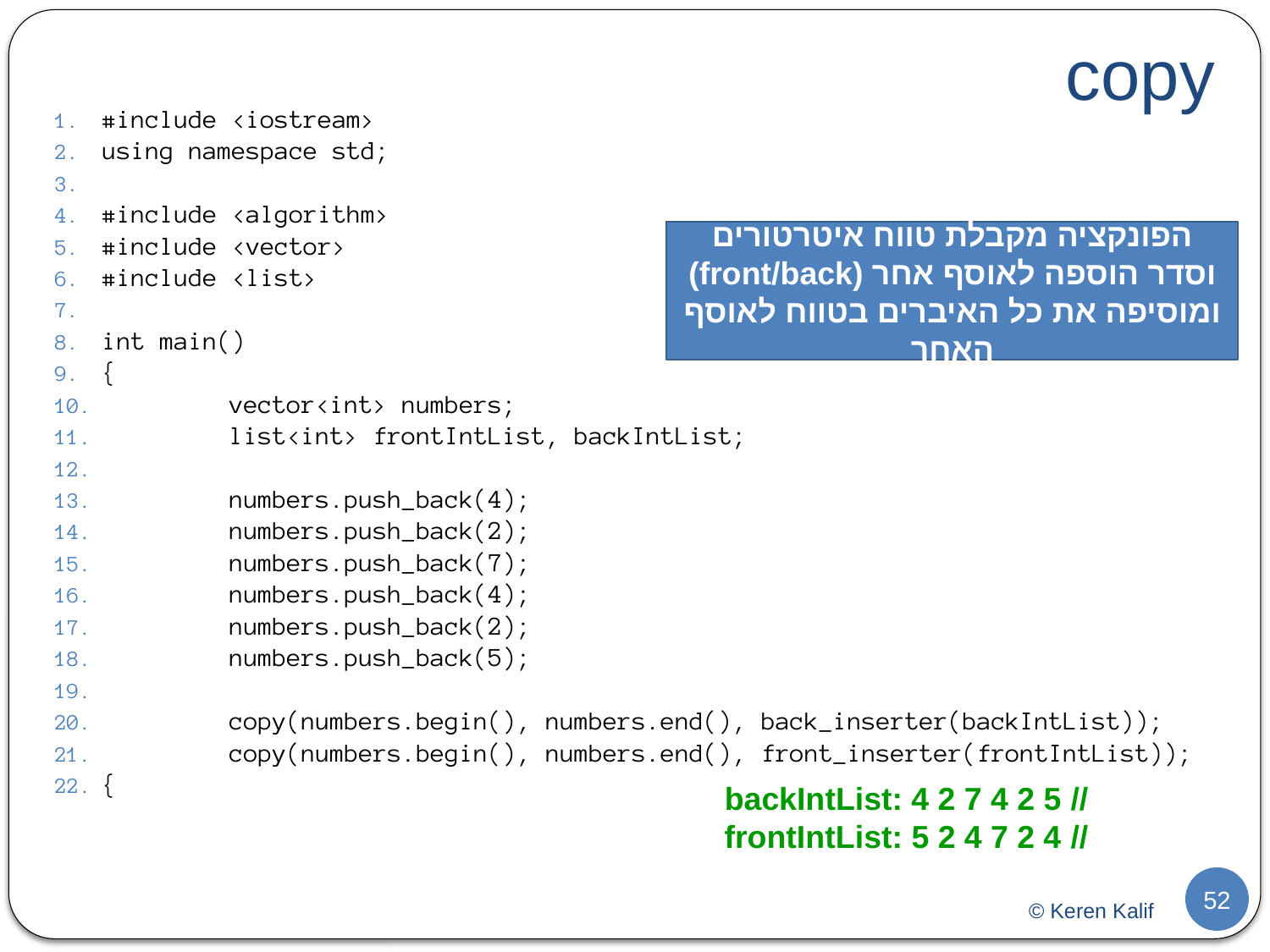

# copy
#include <iostream>
using namespace std;

#include <algorithm>
#include <vector>
#include <list>

int main()
{
	vector<int> numbers;
	list<int> frontIntList, backIntList;

	numbers.push_back(4);
	numbers.push_back(2);
	numbers.push_back(7);
	numbers.push_back(4);
	numbers.push_back(2);
	numbers.push_back(5);

	copy(numbers.begin(), numbers.end(), back_inserter(backIntList));
	copy(numbers.begin(), numbers.end(), front_inserter(frontIntList));
{

הפונקציה מקבלת טווח איטרטורים וסדר הוספה לאוסף אחר (front/back) ומוסיפה את כל האיברים בטווח לאוסף האחר
// backIntList: 4 2 7 4 2 5
// frontIntList: 5 2 4 7 2 4
52
© Keren Kalif